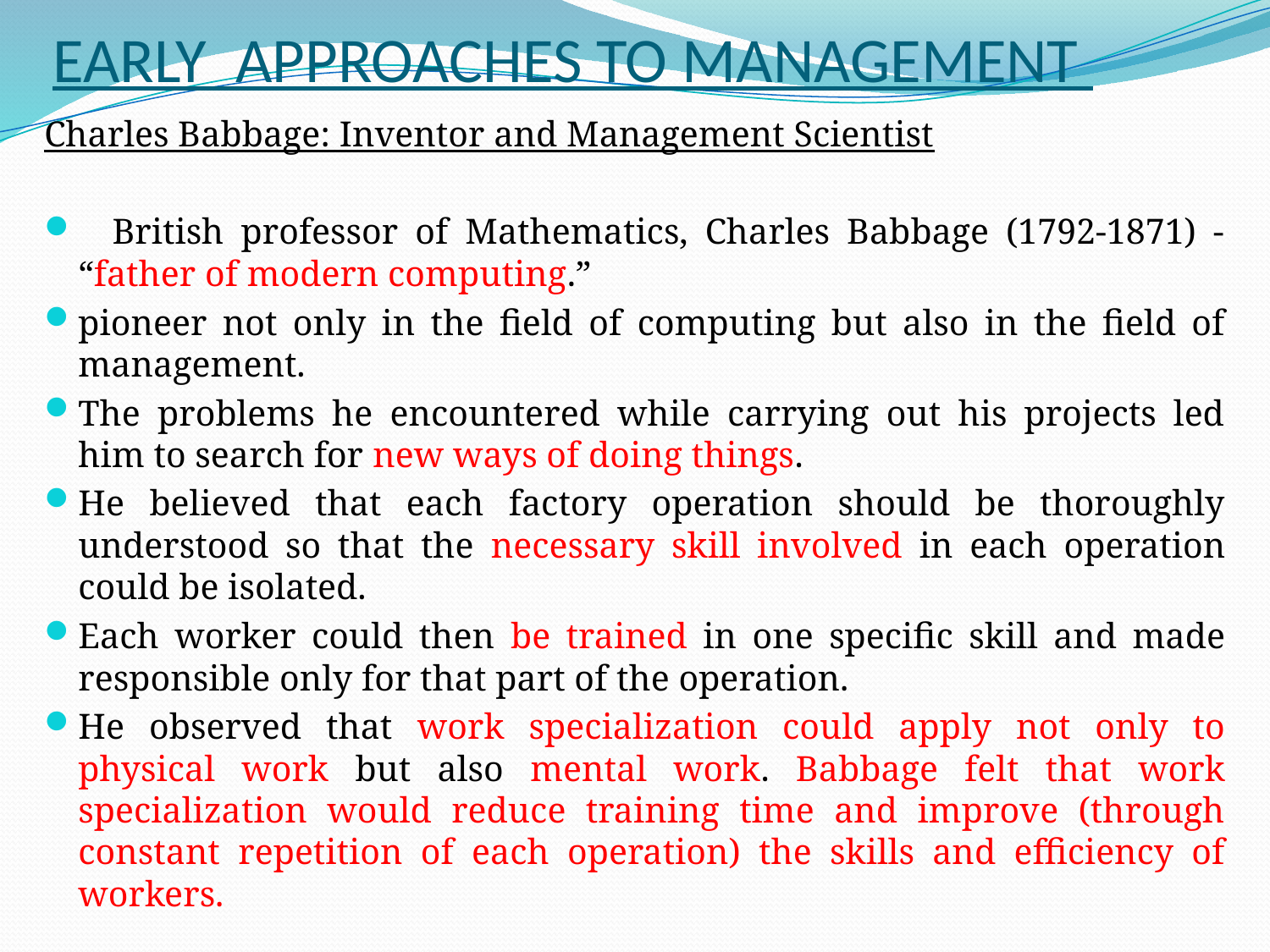

# EARLY  APPROACHES TO MANAGEMENT
Charles Babbage: Inventor and Management Scientist

  British professor of Mathematics, Charles Babbage (1792-1871) - “father of modern computing.”
pioneer not only in the field of computing but also in the field of management.
The problems he encountered while carrying out his projects led him to search for new ways of doing things.
He believed that each factory operation should be thoroughly understood so that the necessary skill involved in each operation could be isolated.
Each worker could then be trained in one specific skill and made responsible only for that part of the operation.
He observed that work specialization could apply not only to physical work but also mental work. Babbage felt that work specialization would reduce training time and improve (through constant repetition of each operation) the skills and efficiency of workers.